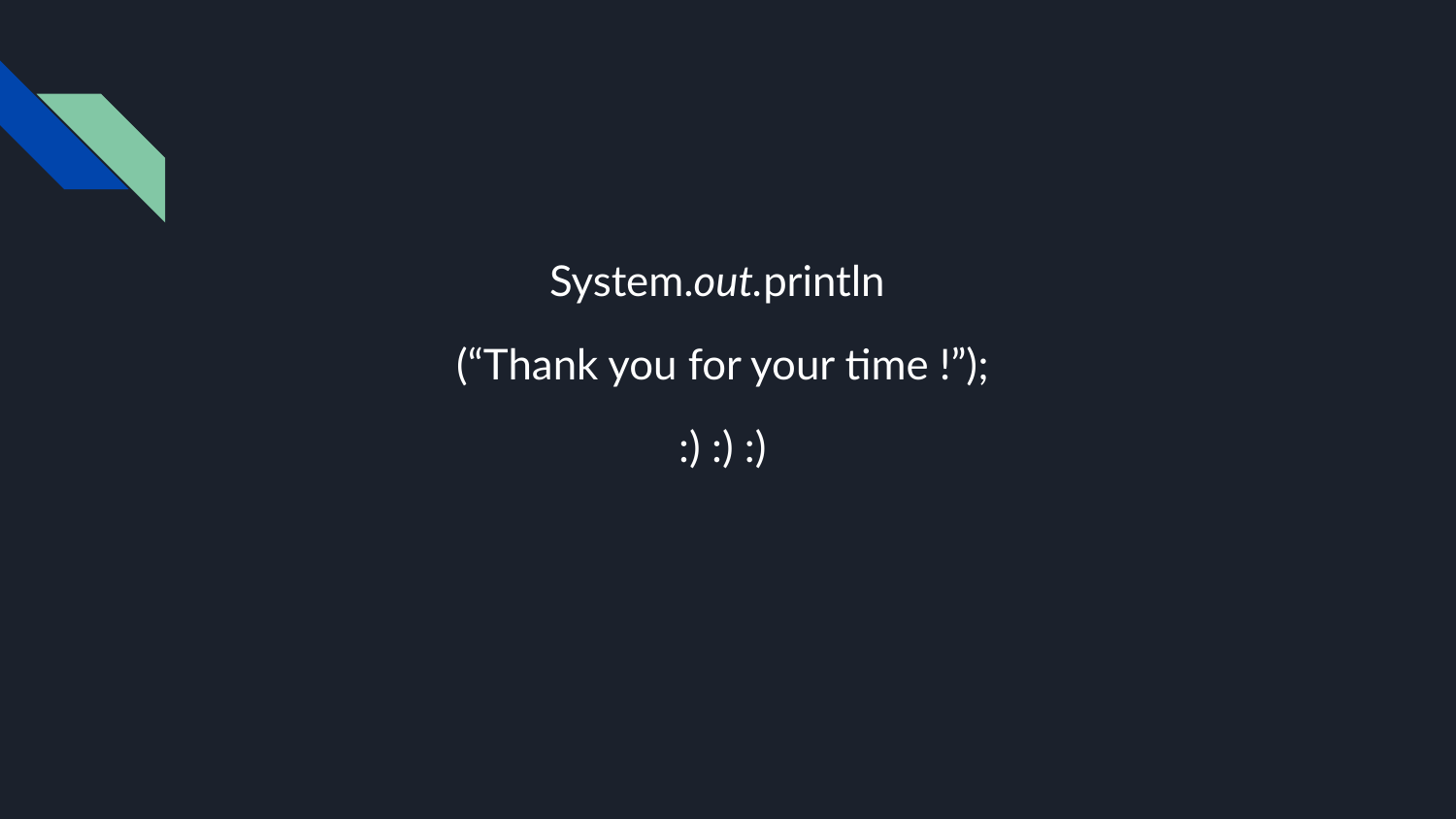

System.out.println
(“Thank you for your time !”);
:) :) :)